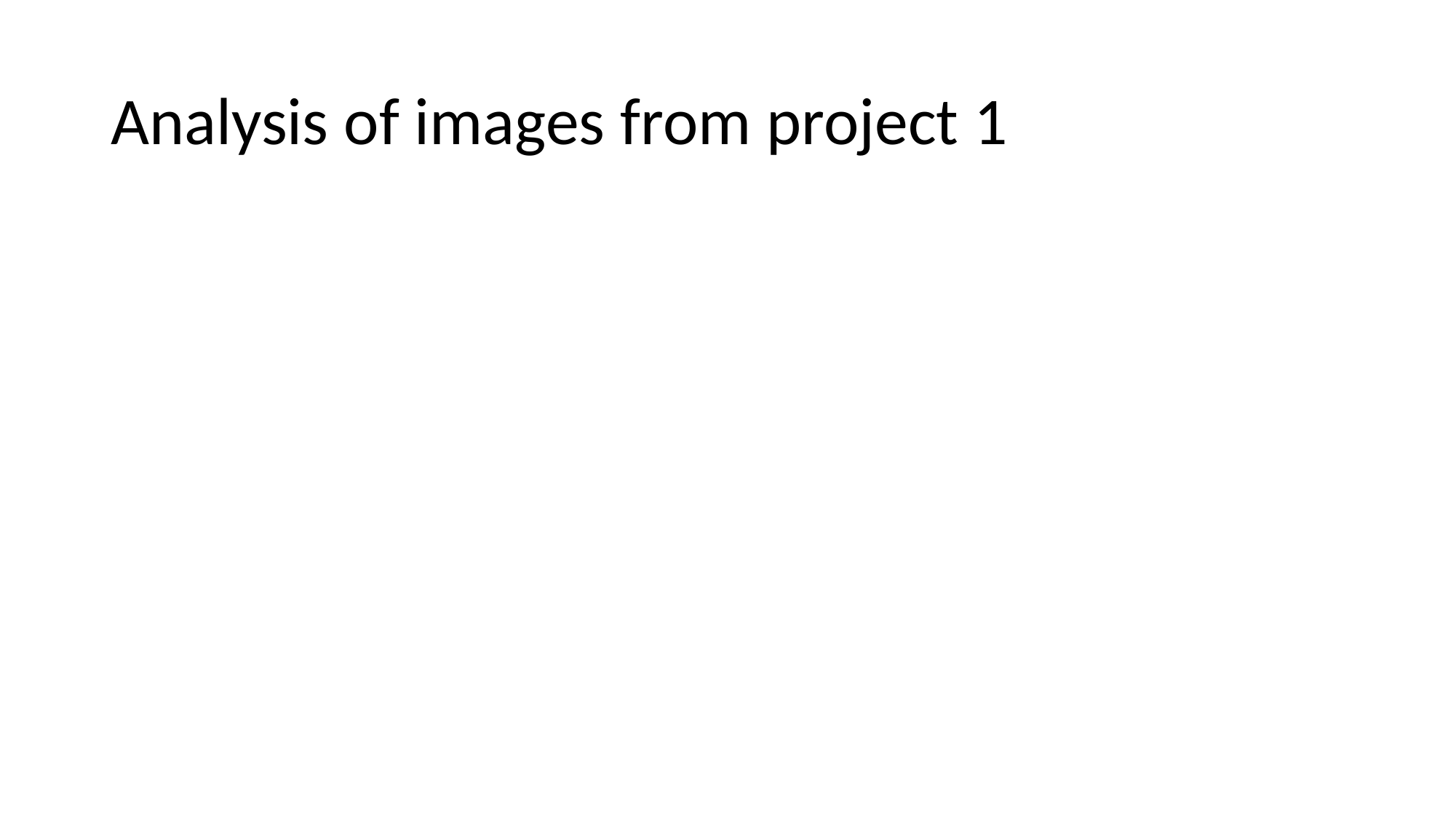

# Analysis of images from project 1